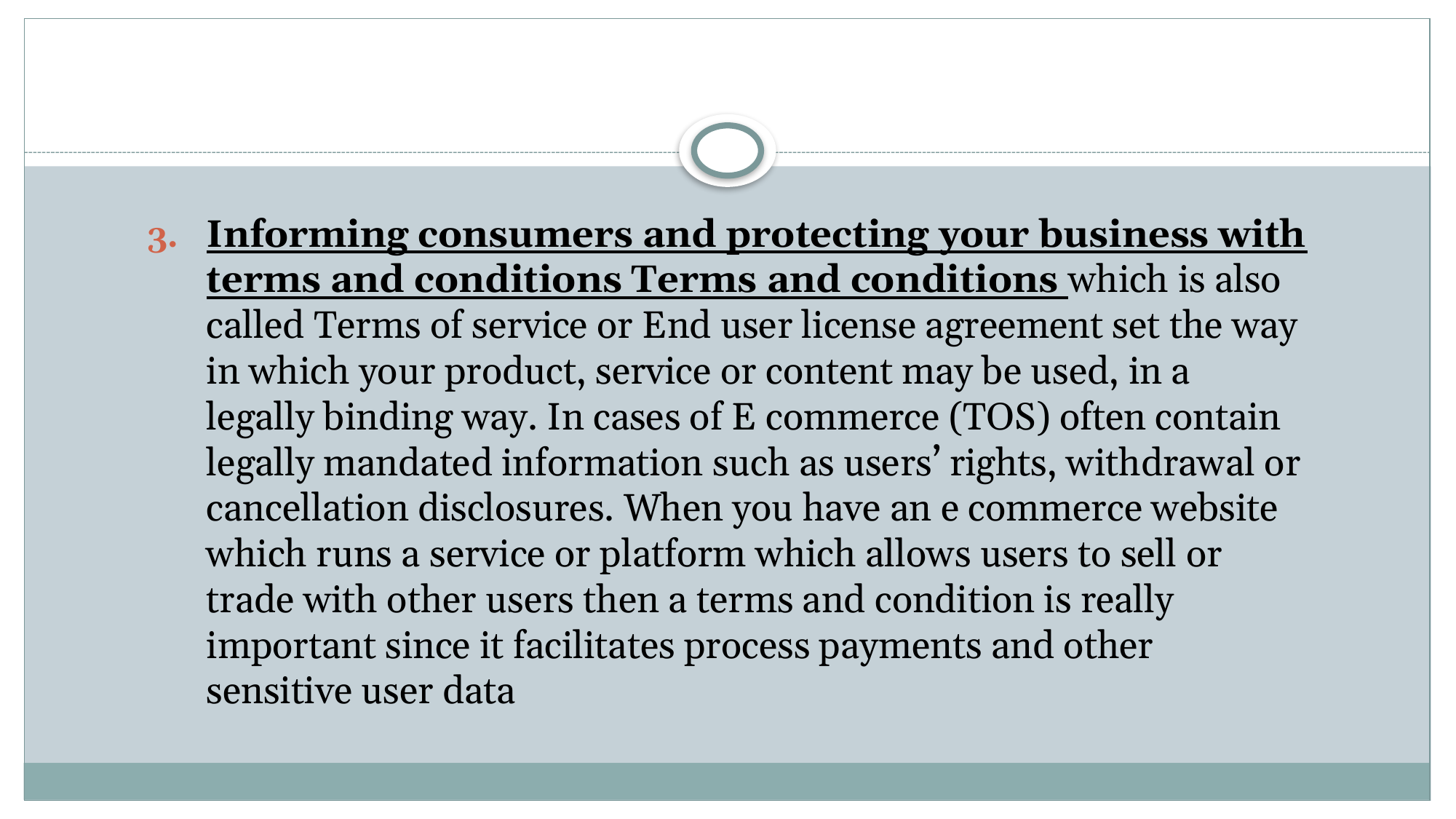

Informing consumers and protecting your business with terms and conditions Terms and conditions which is also called Terms of service or End user license agreement set the way in which your product, service or content may be used, in a legally binding way. In cases of E commerce (TOS) often contain legally mandated information such as users’ rights, withdrawal or cancellation disclosures. When you have an e commerce website which runs a service or platform which allows users to sell or trade with other users then a terms and condition is really important since it facilitates process payments and other sensitive user data